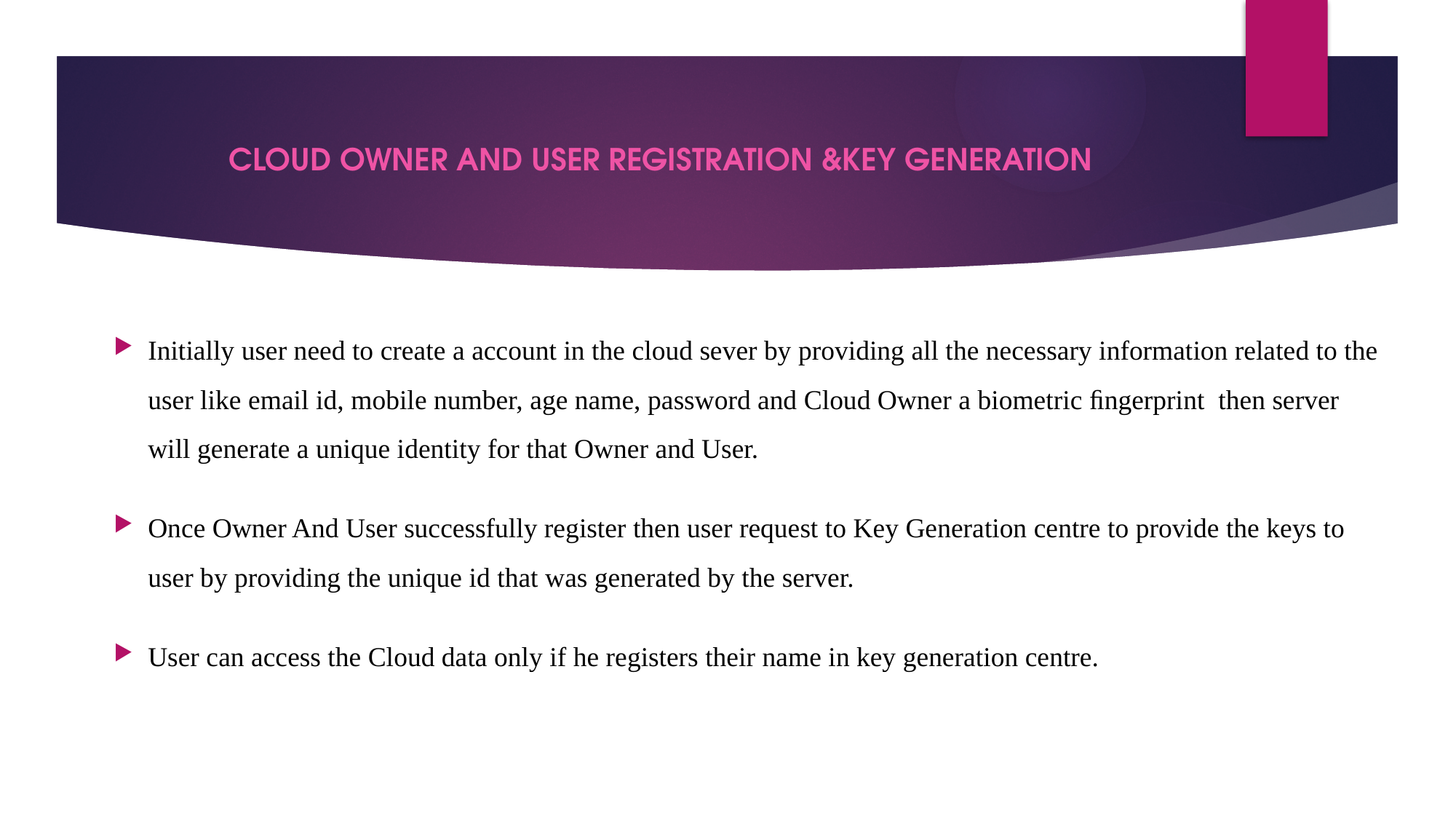

# CLOUD OWNER AND USER REGISTRATION &KEY GENERATION
Initially user need to create a account in the cloud sever by providing all the necessary information related to the user like email id, mobile number, age name, password and Cloud Owner a biometric ﬁngerprint  then server will generate a unique identity for that Owner and User.
Once Owner And User successfully register then user request to Key Generation centre to provide the keys to user by providing the unique id that was generated by the server.
User can access the Cloud data only if he registers their name in key generation centre.